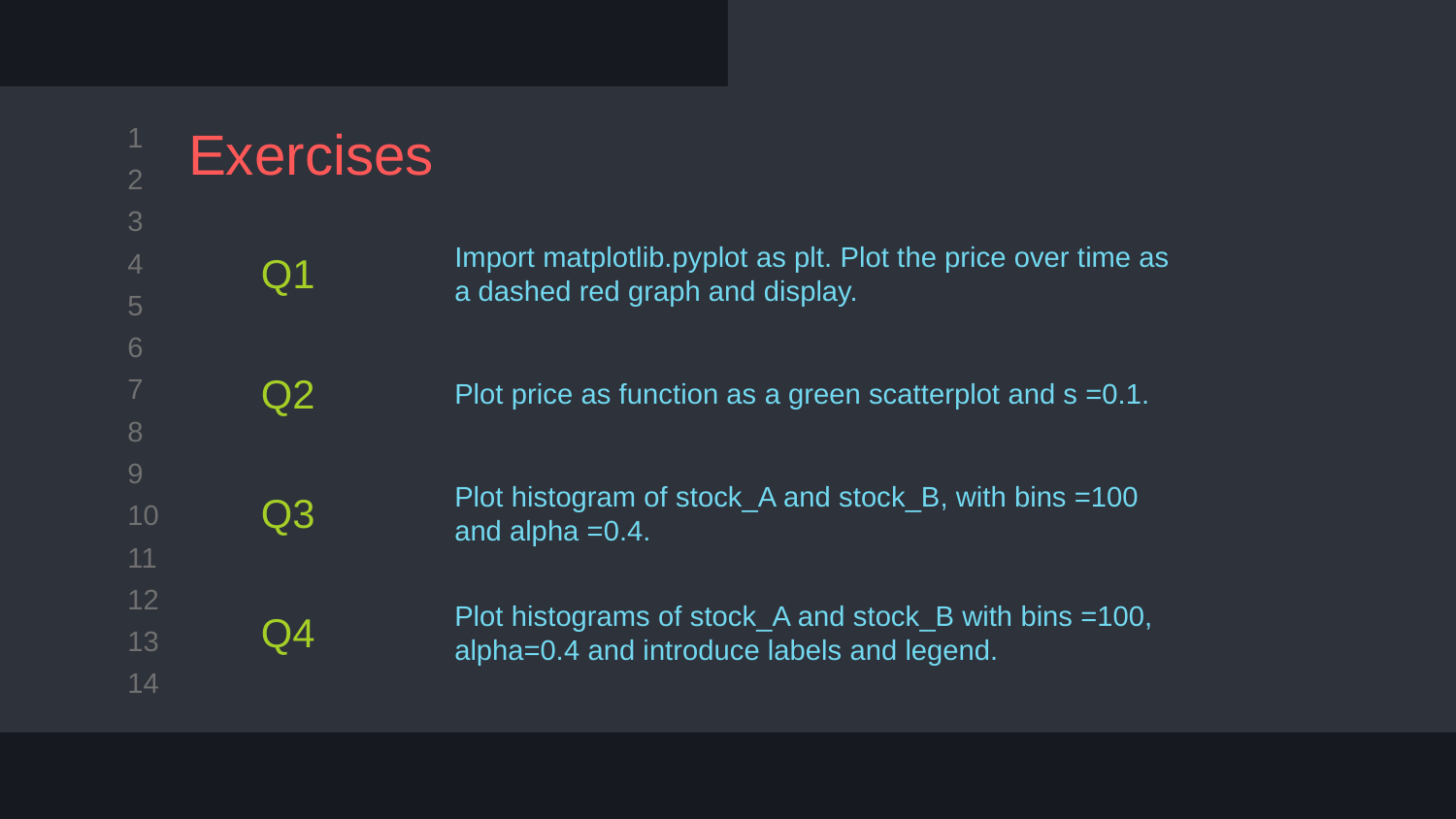

# Exercises
Import matplotlib.pyplot as plt. Plot the price over time as a dashed red graph and display.
Q1
Plot price as function as a green scatterplot and s =0.1.
Q2
Plot histogram of stock_A and stock_B, with bins =100 and alpha =0.4.
Q3
Plot histograms of stock_A and stock_B with bins =100, alpha=0.4 and introduce labels and legend.
Q4